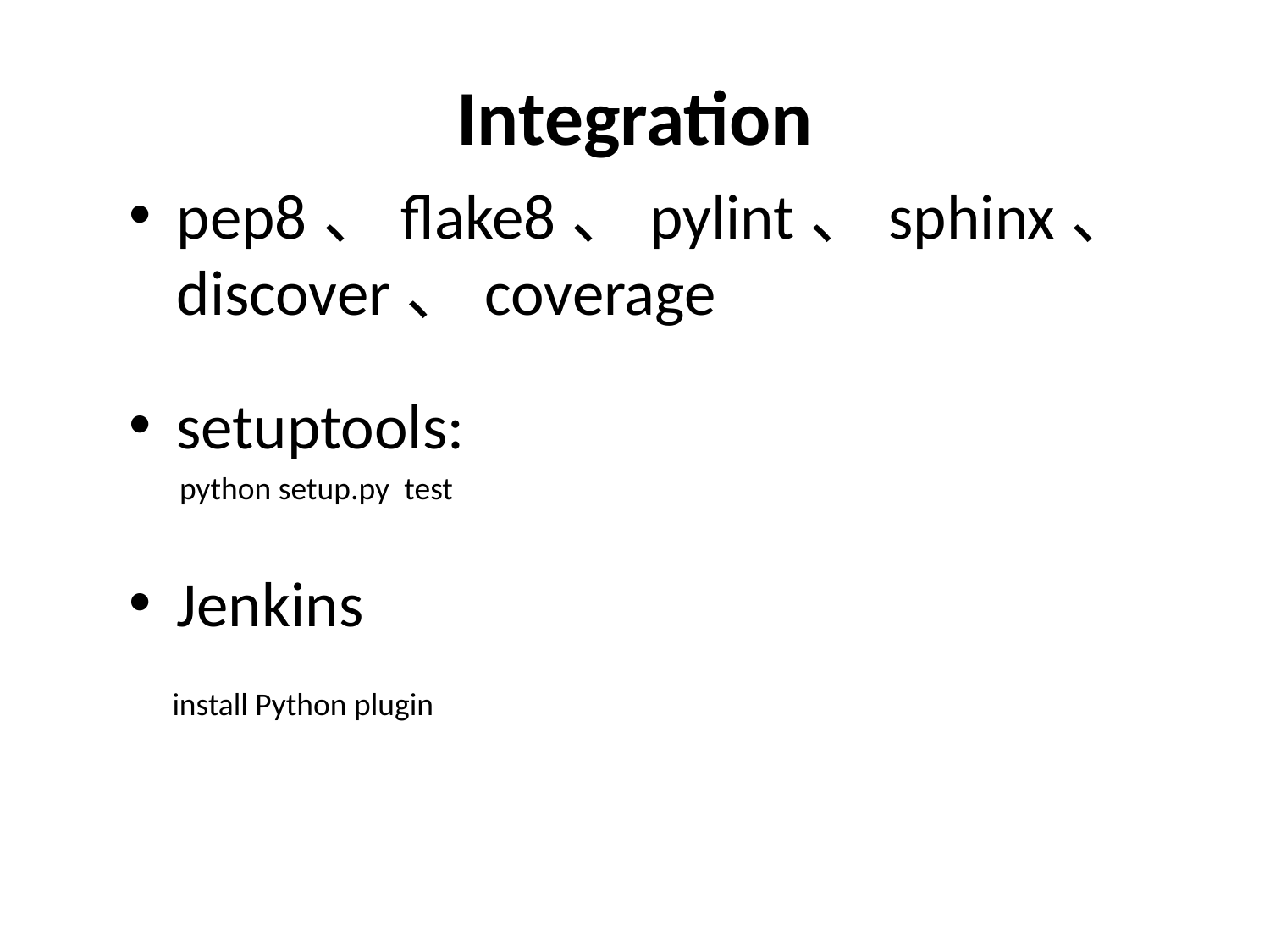

# Integration
pep8、flake8、pylint、sphinx、discover、coverage

setuptools:
       python setup.py  test

Jenkins
   install Python plugin